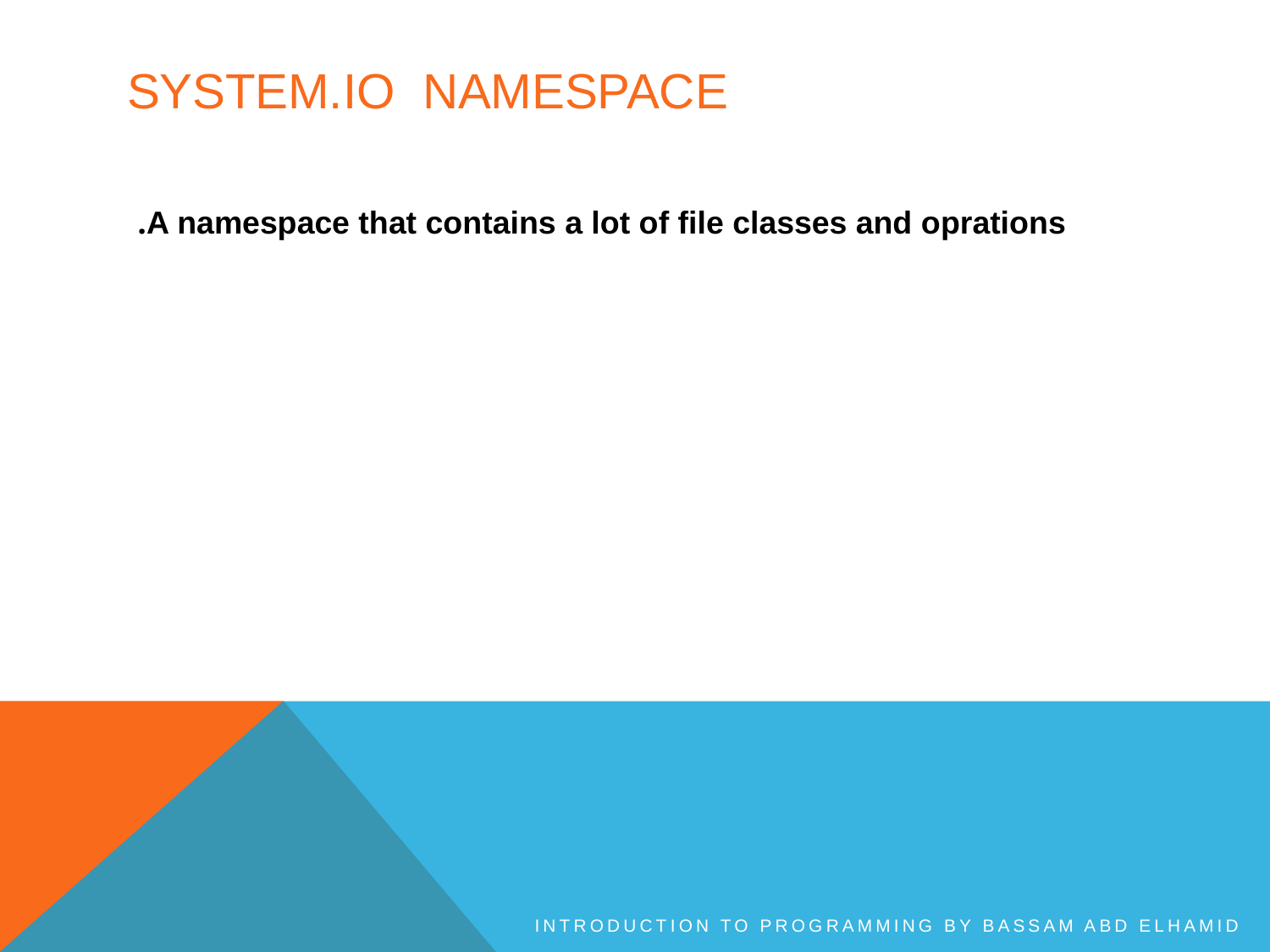

# System.IO  namespace
A namespace that contains a lot of file classes and oprations.
Introduction to Programming By Bassam Abd Elhamid